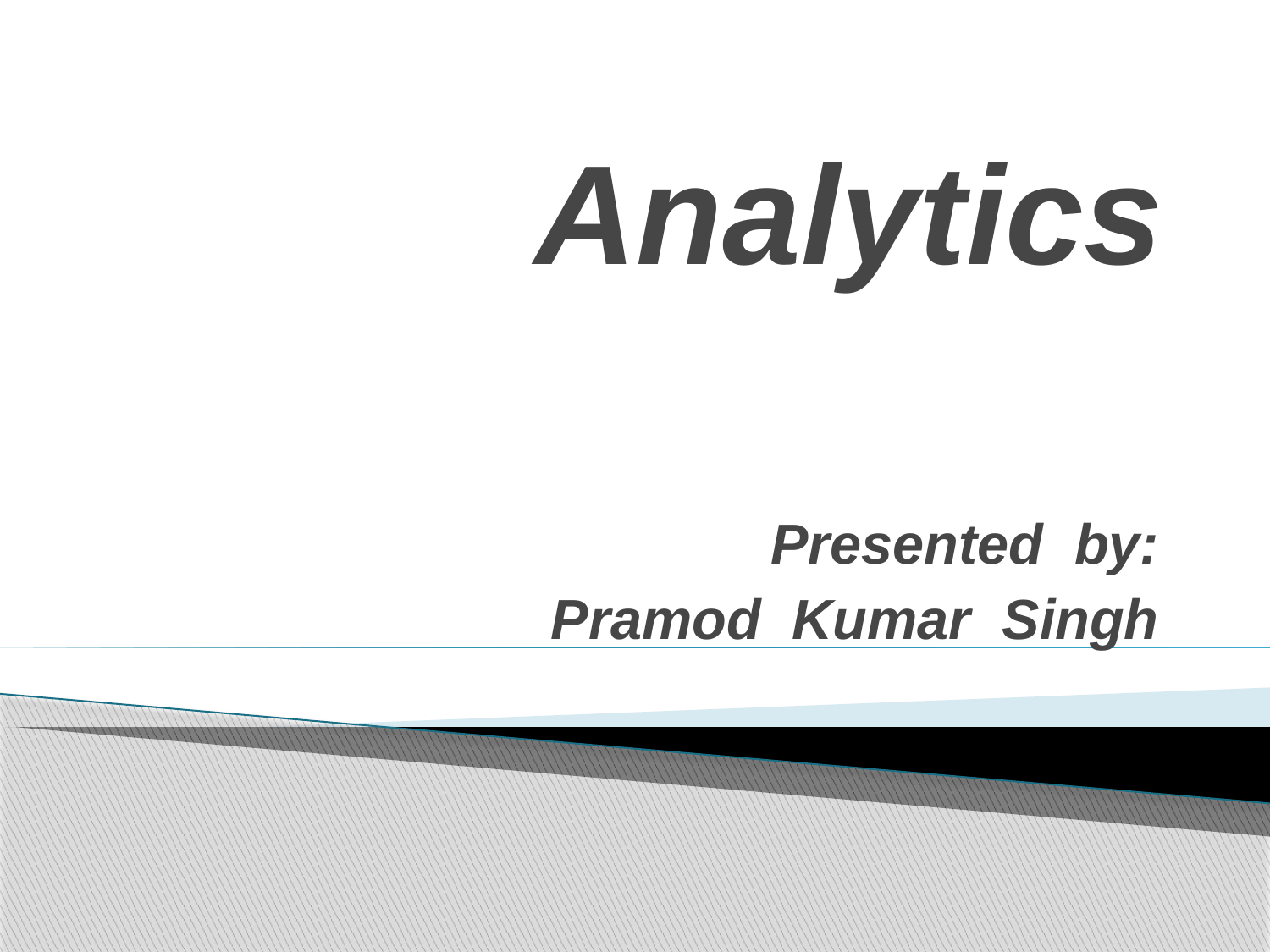

# Analytics
Presented  by:
Pramod  Kumar  Singh